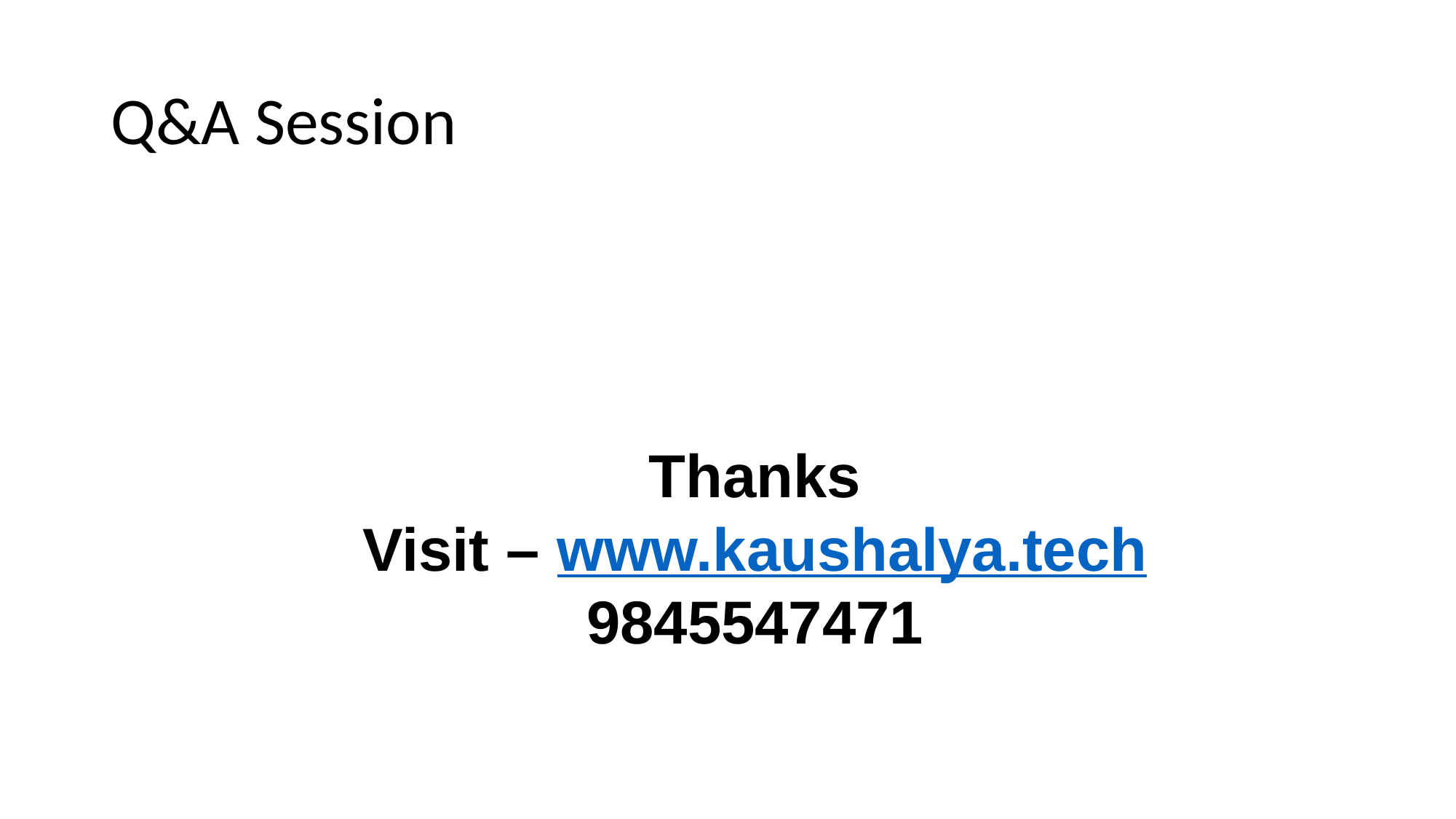

# Q&A Session

Thanks
Visit – www.kaushalya.tech
9845547471